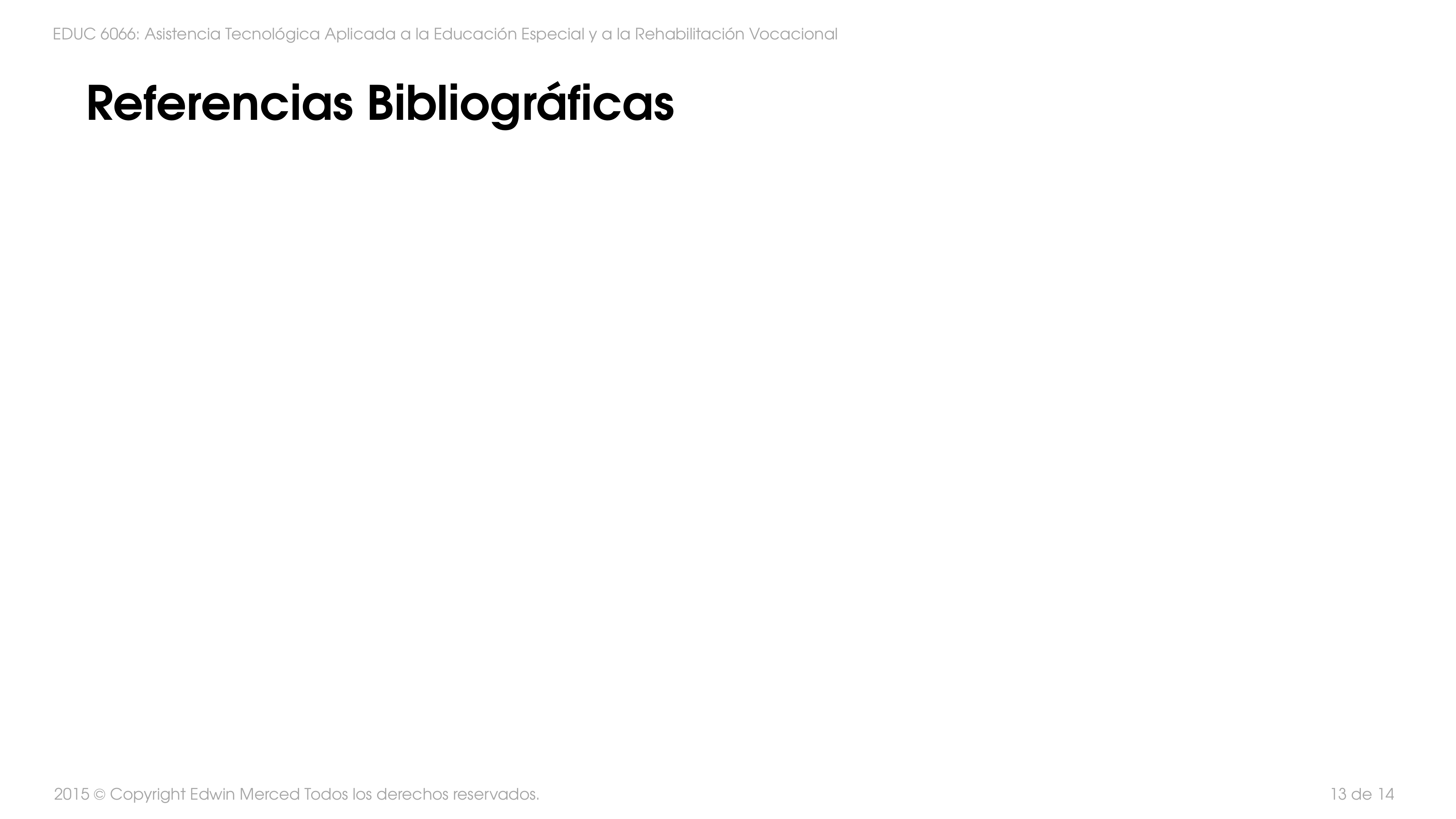

EDUC 6066: Asistencia Tecnológica Aplicada a la Educación Especial y a la Rehabilitación Vocacional
# Referencias Bibliográficas

2015 © Copyright Edwin Merced Todos los derechos reservados.
13 de 14